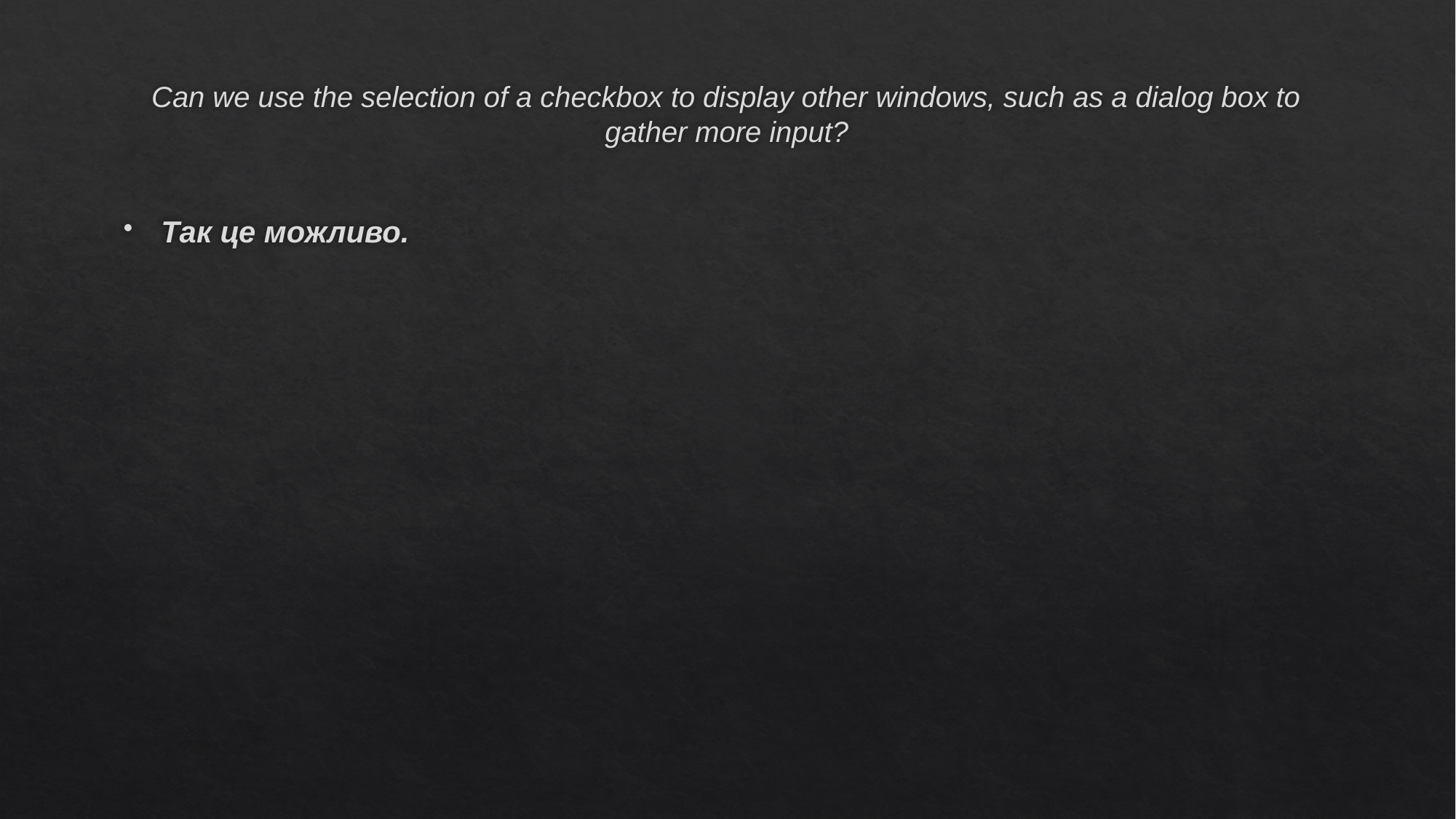

# Can we use the selection of a checkbox to display other windows, such as a dialog box to gather more input?
Так це можливо.